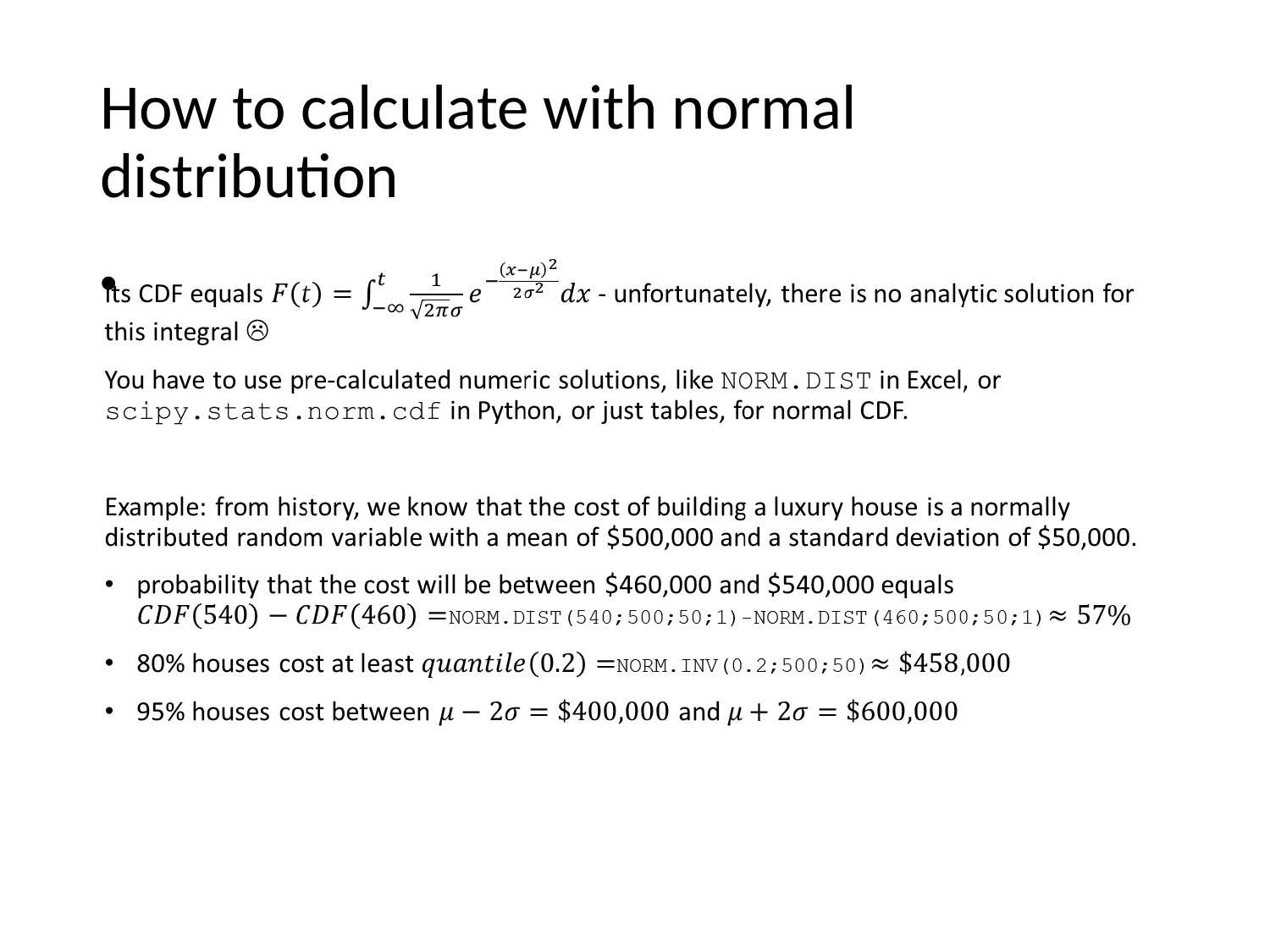

# How to calculate with normal distribution